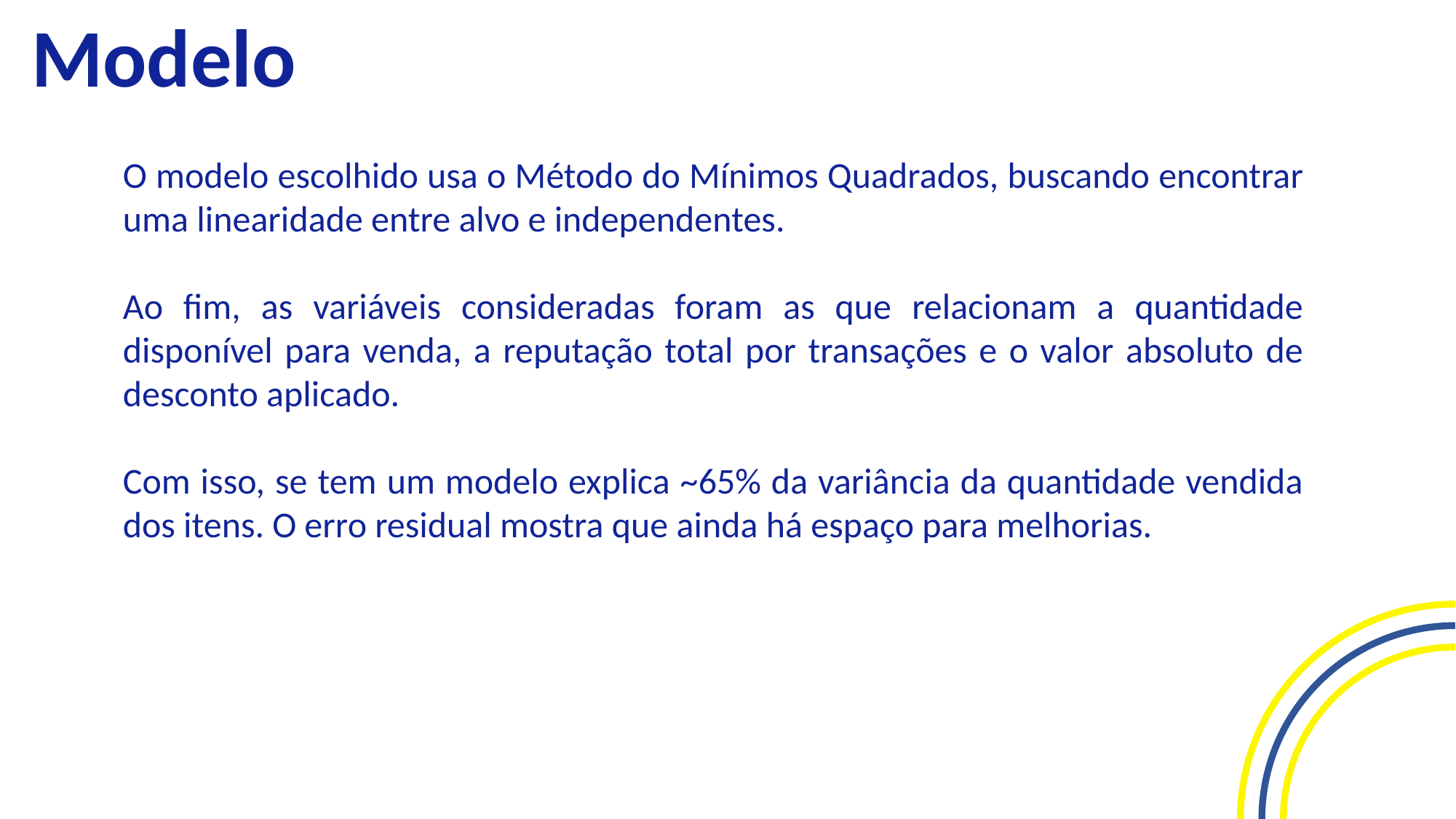

Modelo
O modelo escolhido usa o Método do Mínimos Quadrados, buscando encontrar uma linearidade entre alvo e independentes.

Ao fim, as variáveis consideradas foram as que relacionam a quantidade disponível para venda, a reputação total por transações e o valor absoluto de desconto aplicado.

Com isso, se tem um modelo explica ~65% da variância da quantidade vendida dos itens. O erro residual mostra que ainda há espaço para melhorias.